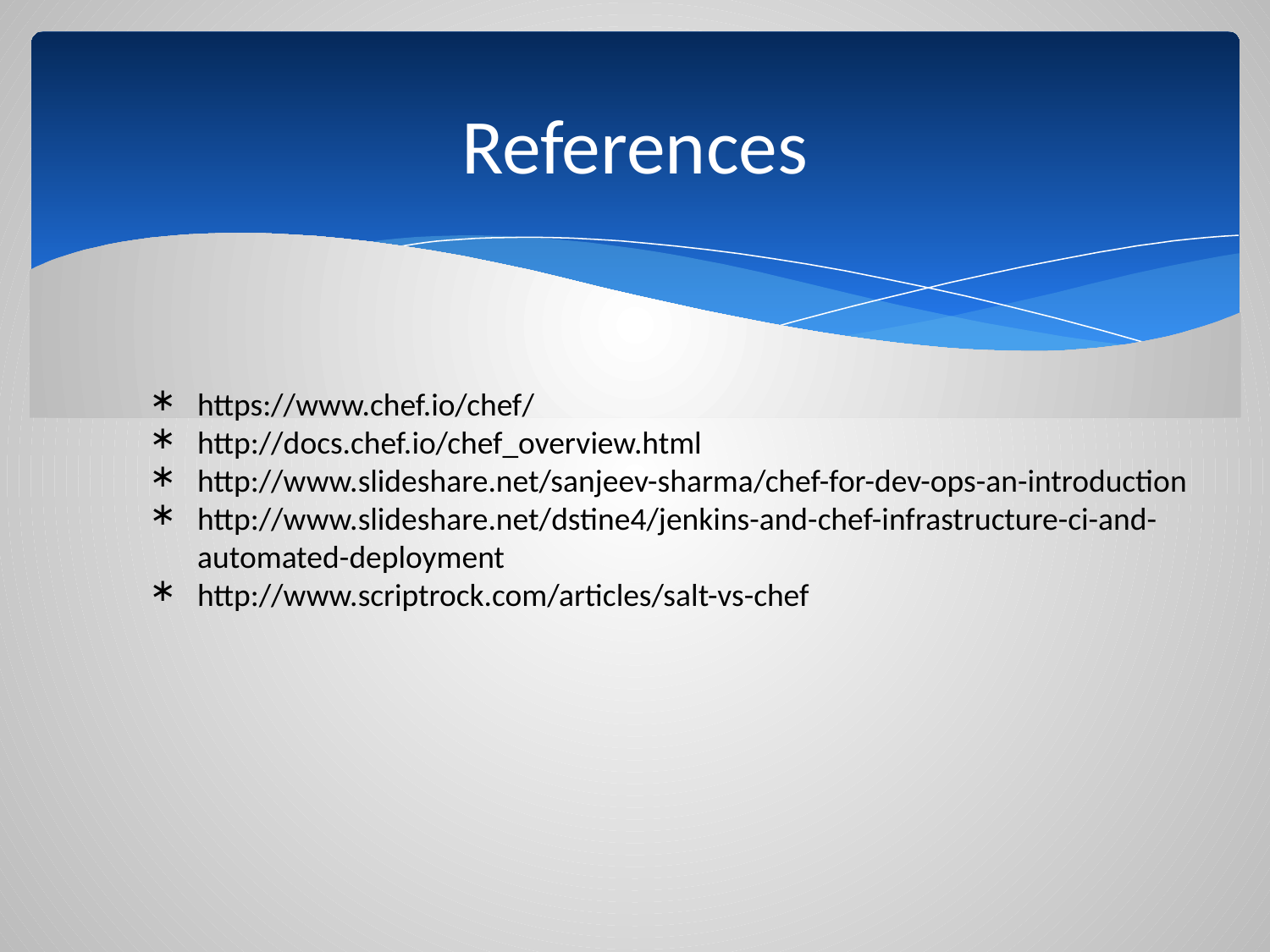

# References
https://www.chef.io/chef/
http://docs.chef.io/chef_overview.html
http://www.slideshare.net/sanjeev-sharma/chef-for-dev-ops-an-introduction
http://www.slideshare.net/dstine4/jenkins-and-chef-infrastructure-ci-and-automated-deployment
http://www.scriptrock.com/articles/salt-vs-chef